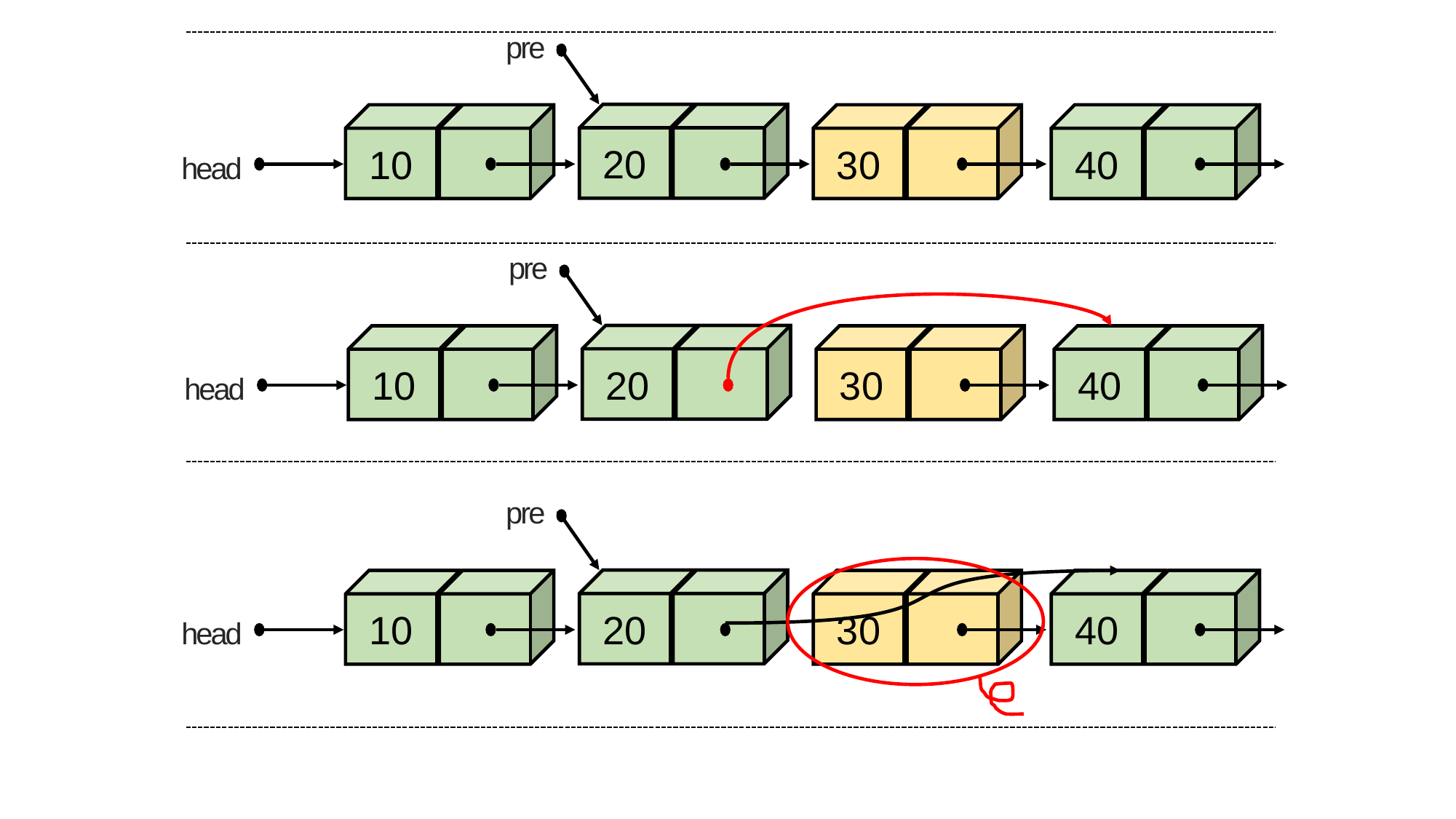

pre

20

10

30

40

head

pre

20

10

30

40

head

pre

20

10

30

40

head